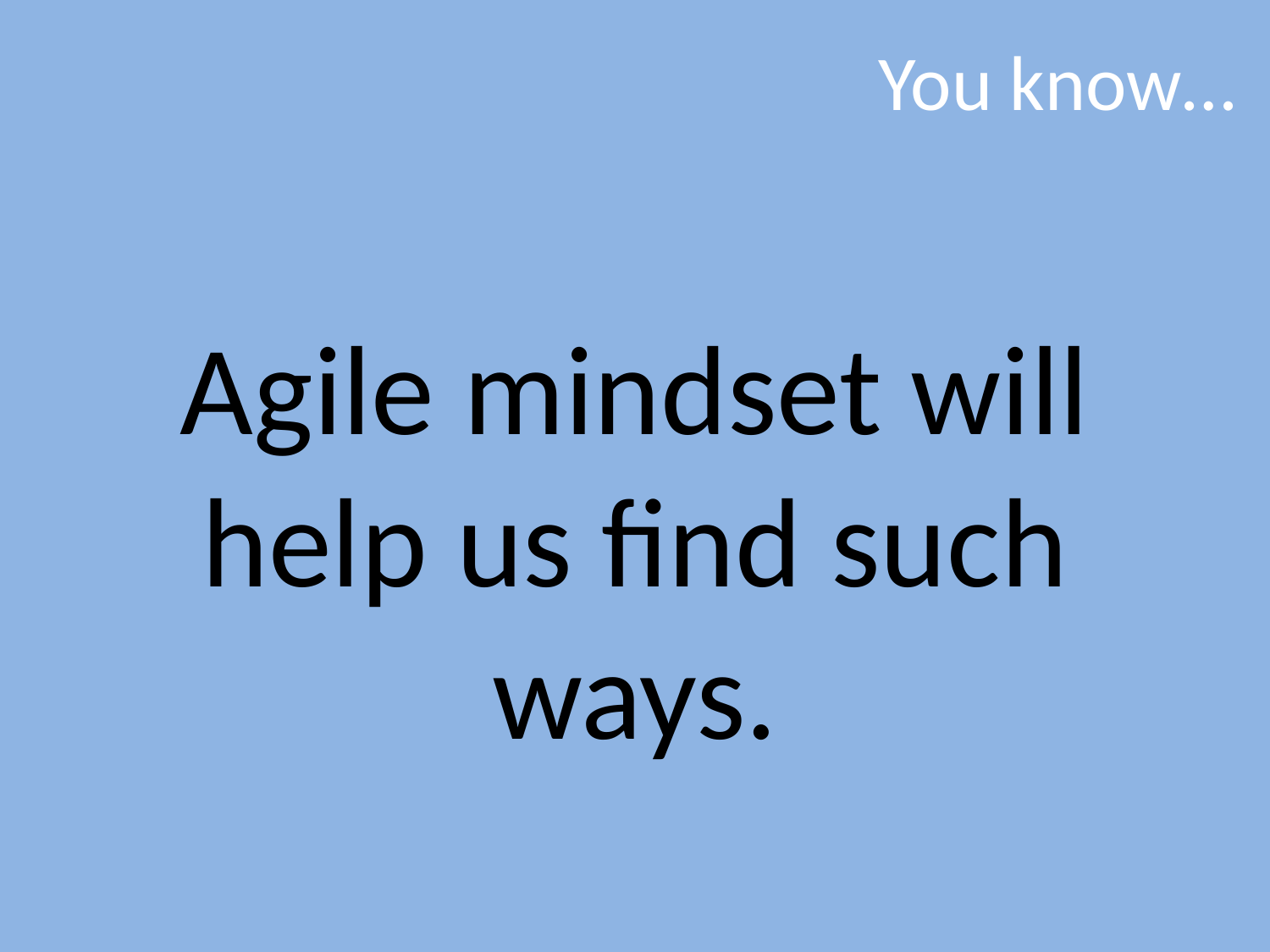

# You know…
Agile mindset will help us find such ways.